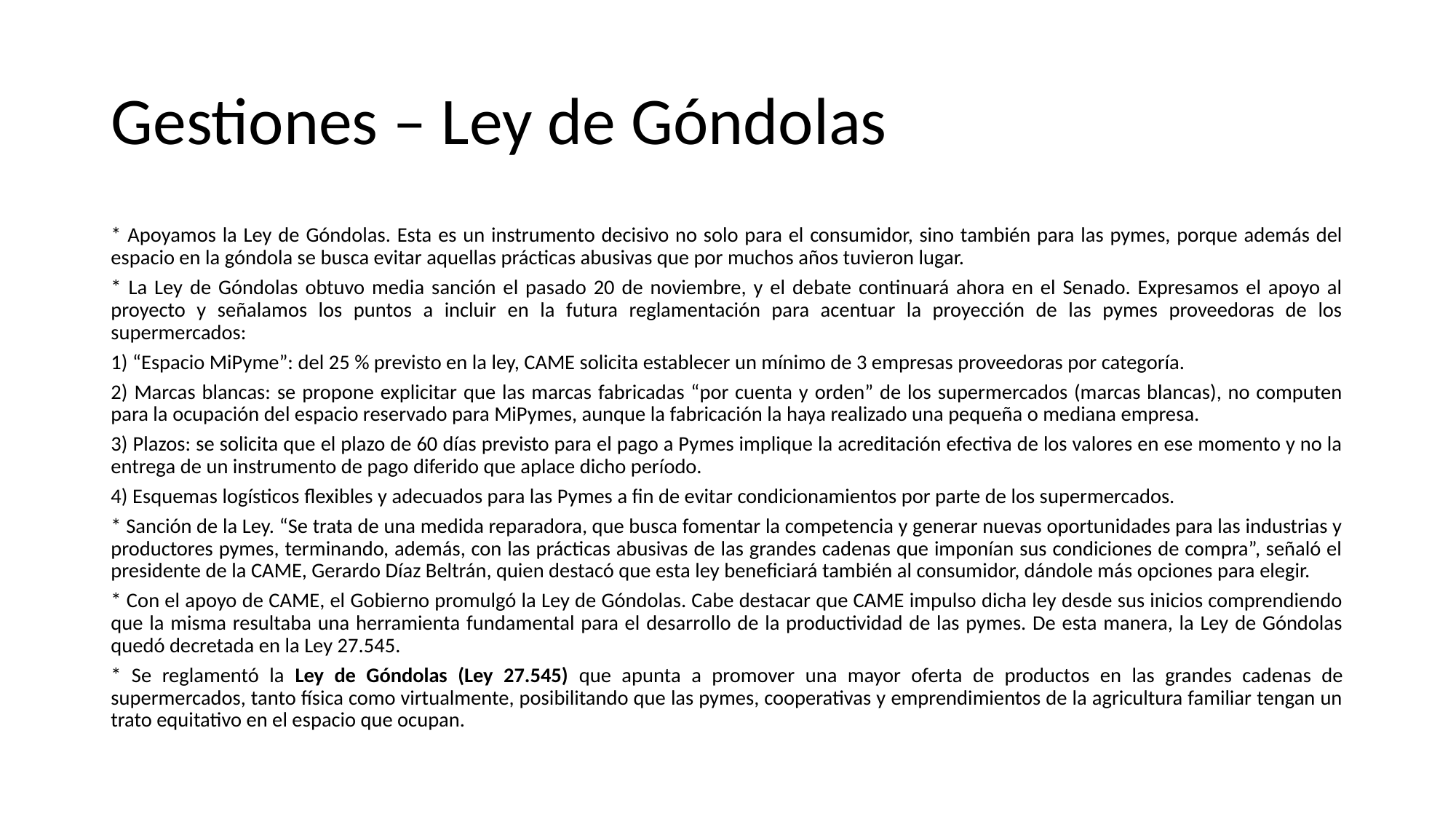

# Gestiones – Ley de Góndolas
* Apoyamos la Ley de Góndolas. Esta es un instrumento decisivo no solo para el consumidor, sino también para las pymes, porque además del espacio en la góndola se busca evitar aquellas prácticas abusivas que por muchos años tuvieron lugar.
* La Ley de Góndolas obtuvo media sanción el pasado 20 de noviembre, y el debate continuará ahora en el Senado. Expresamos el apoyo al proyecto y señalamos los puntos a incluir en la futura reglamentación para acentuar la proyección de las pymes proveedoras de los supermercados:
1) “Espacio MiPyme”: del 25 % previsto en la ley, CAME solicita establecer un mínimo de 3 empresas proveedoras por categoría.
2) Marcas blancas: se propone explicitar que las marcas fabricadas “por cuenta y orden” de los supermercados (marcas blancas), no computen para la ocupación del espacio reservado para MiPymes, aunque la fabricación la haya realizado una pequeña o mediana empresa.
3) Plazos: se solicita que el plazo de 60 días previsto para el pago a Pymes implique la acreditación efectiva de los valores en ese momento y no la entrega de un instrumento de pago diferido que aplace dicho período.
4) Esquemas logísticos flexibles y adecuados para las Pymes a fin de evitar condicionamientos por parte de los supermercados.
* Sanción de la Ley. “Se trata de una medida reparadora, que busca fomentar la competencia y generar nuevas oportunidades para las industrias y productores pymes, terminando, además, con las prácticas abusivas de las grandes cadenas que imponían sus condiciones de compra”, señaló el presidente de la CAME, Gerardo Díaz Beltrán, quien destacó que esta ley beneficiará también al consumidor, dándole más opciones para elegir.
* Con el apoyo de CAME, el Gobierno promulgó la Ley de Góndolas. Cabe destacar que CAME impulso dicha ley desde sus inicios comprendiendo que la misma resultaba una herramienta fundamental para el desarrollo de la productividad de las pymes. De esta manera, la Ley de Góndolas quedó decretada en la Ley 27.545.
* Se reglamentó la Ley de Góndolas (Ley 27.545) que apunta a promover una mayor oferta de productos en las grandes cadenas de supermercados, tanto física como virtualmente, posibilitando que las pymes, cooperativas y emprendimientos de la agricultura familiar tengan un trato equitativo en el espacio que ocupan.